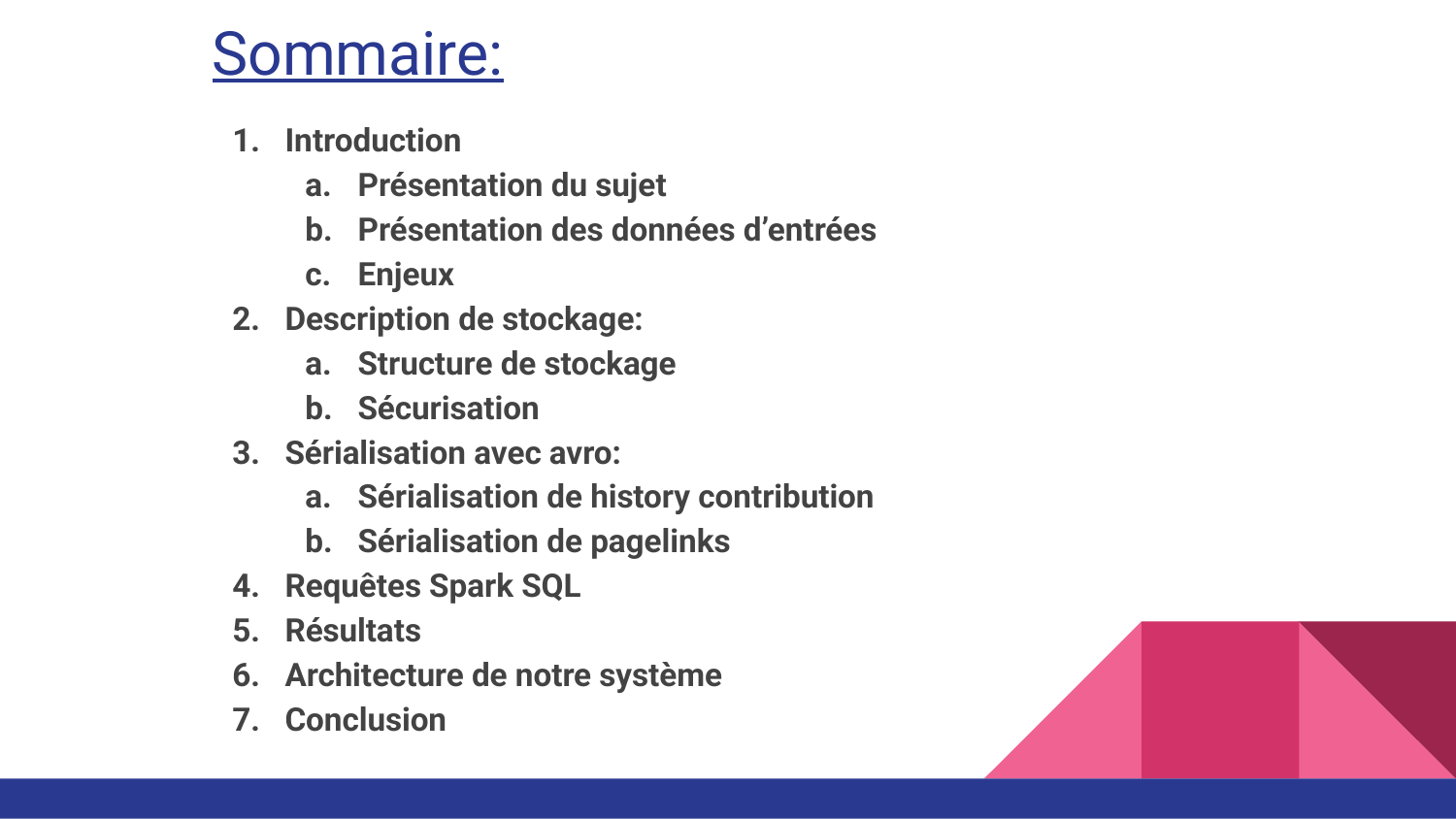

# Sommaire:
Introduction
Présentation du sujet
Présentation des données d’entrées
Enjeux
Description de stockage:
Structure de stockage
Sécurisation
Sérialisation avec avro:
Sérialisation de history contribution
Sérialisation de pagelinks
Requêtes Spark SQL
Résultats
Architecture de notre système
Conclusion